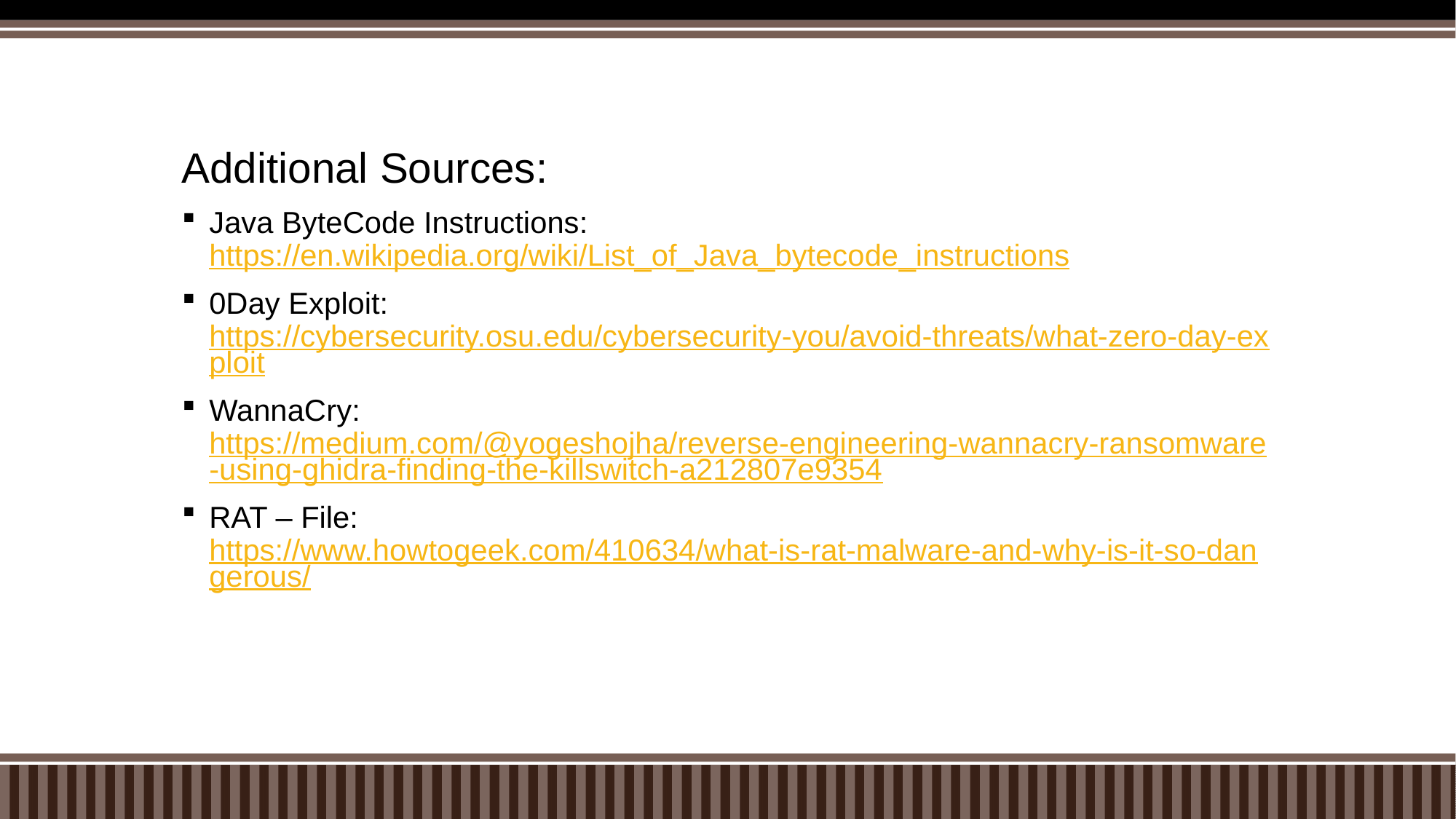

# Additional Sources:
Java ByteCode Instructions: https://en.wikipedia.org/wiki/List_of_Java_bytecode_instructions
0Day Exploit: https://cybersecurity.osu.edu/cybersecurity-you/avoid-threats/what-zero-day-exploit
WannaCry: https://medium.com/@yogeshojha/reverse-engineering-wannacry-ransomware-using-ghidra-finding-the-killswitch-a212807e9354
RAT – File: https://www.howtogeek.com/410634/what-is-rat-malware-and-why-is-it-so-dangerous/